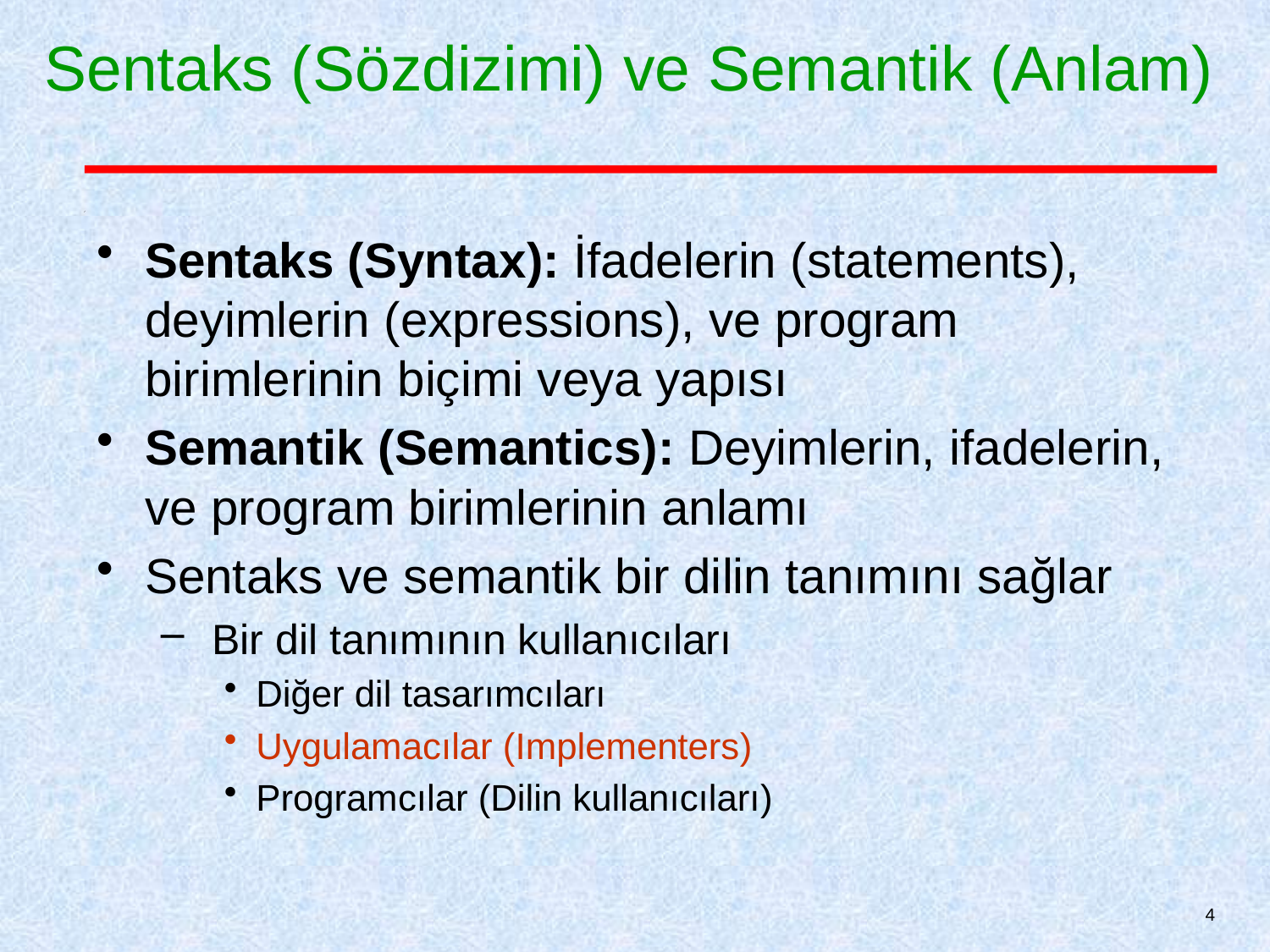

# Sentaks (Sözdizimi) ve Semantik (Anlam)
Sentaks (Syntax): İfadelerin (statements), deyimlerin (expressions), ve program birimlerinin biçimi veya yapısı
Semantik (Semantics): Deyimlerin, ifadelerin, ve program birimlerinin anlamı
Sentaks ve semantik bir dilin tanımını sağlar
 Bir dil tanımının kullanıcıları
Diğer dil tasarımcıları
Uygulamacılar (Implementers)
Programcılar (Dilin kullanıcıları)

4